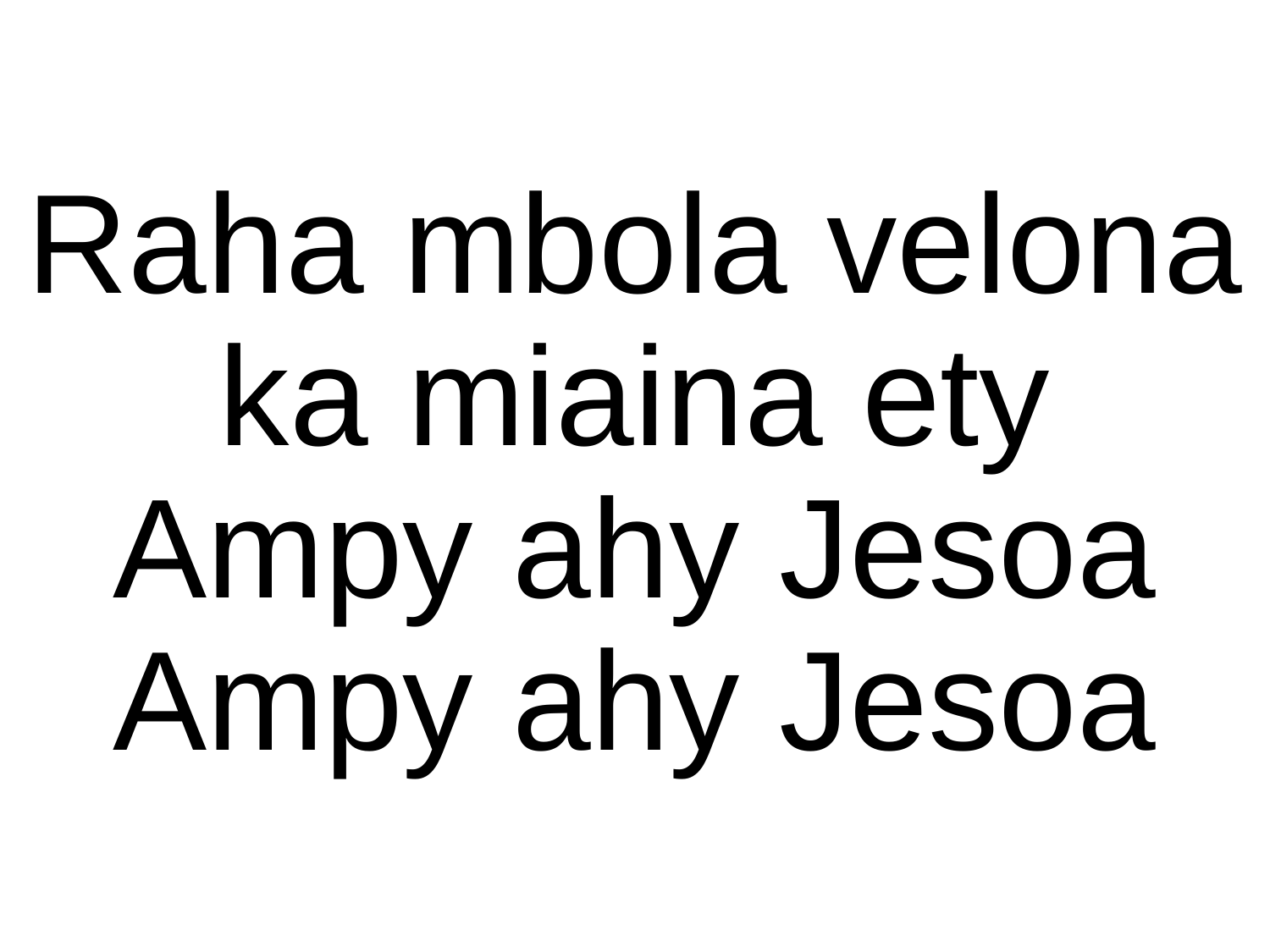

Raha mbola velona ka miaina ety
Ampy ahy Jesoa
Ampy ahy Jesoa